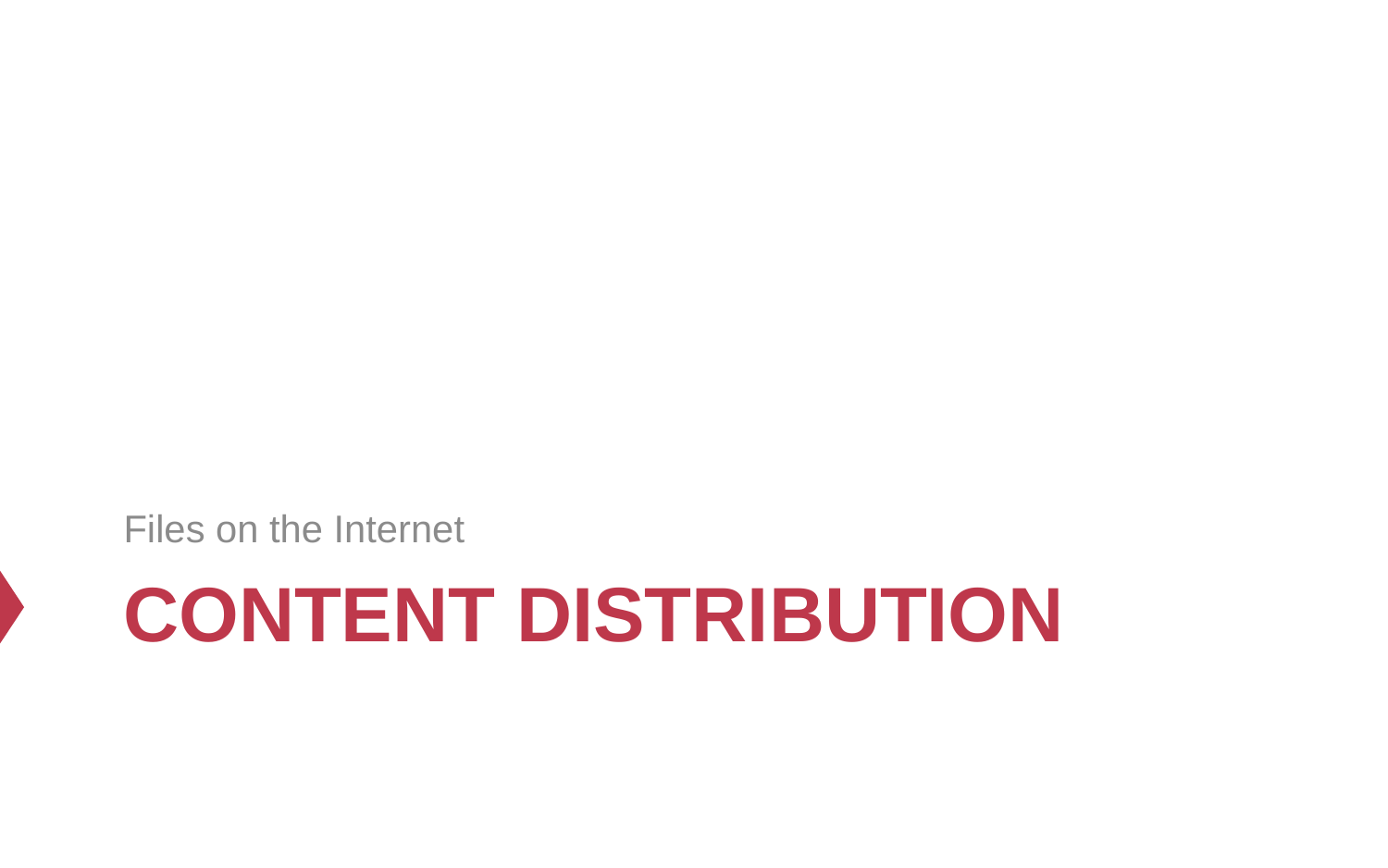

Files on the Internet
# Content Distribution